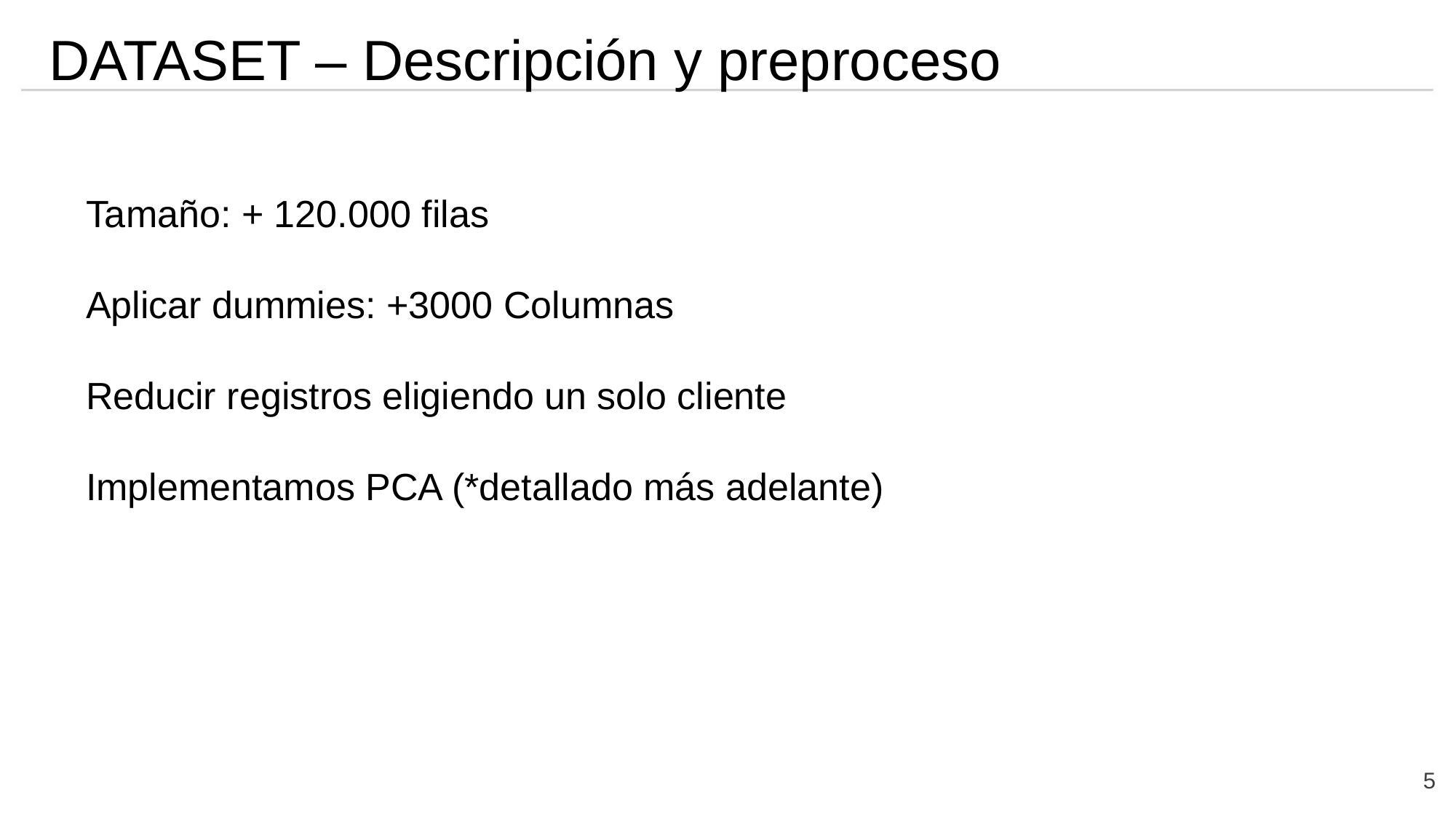

# DATASET – Descripción y preproceso
Tamaño: + 120.000 filas

Aplicar dummies: +3000 Columnas

Reducir registros eligiendo un solo cliente

Implementamos PCA (*detallado más adelante)

5